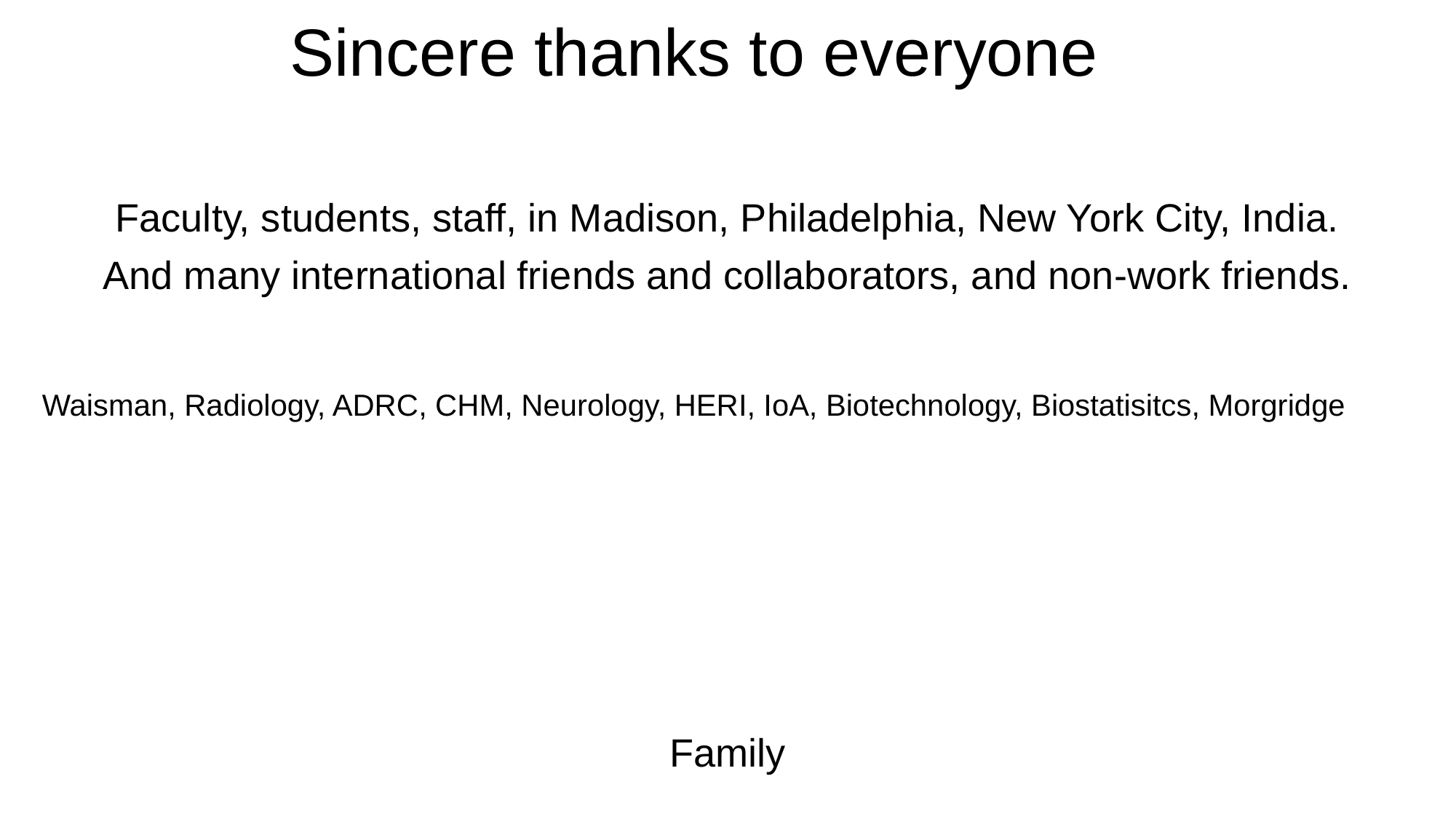

# Sincere thanks to everyone
Faculty, students, staff, in Madison, Philadelphia, New York City, India.
And many international friends and collaborators, and non-work friends.
Waisman, Radiology, ADRC, CHM, Neurology, HERI, IoA, Biotechnology, Biostatisitcs, Morgridge
Family